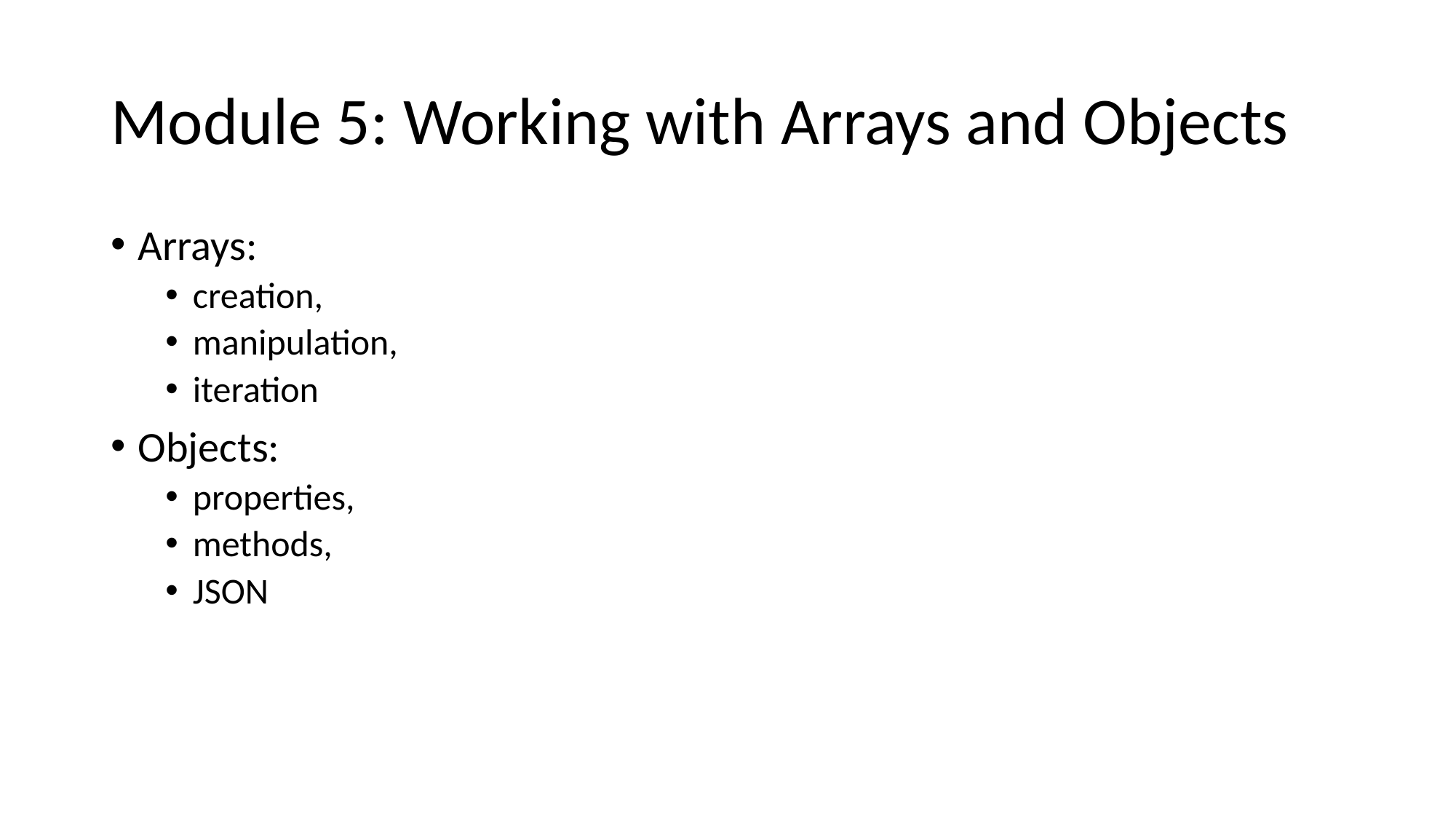

# Module 5: Working with Arrays and Objects
Arrays:
creation,
manipulation,
iteration
Objects:
properties,
methods,
JSON